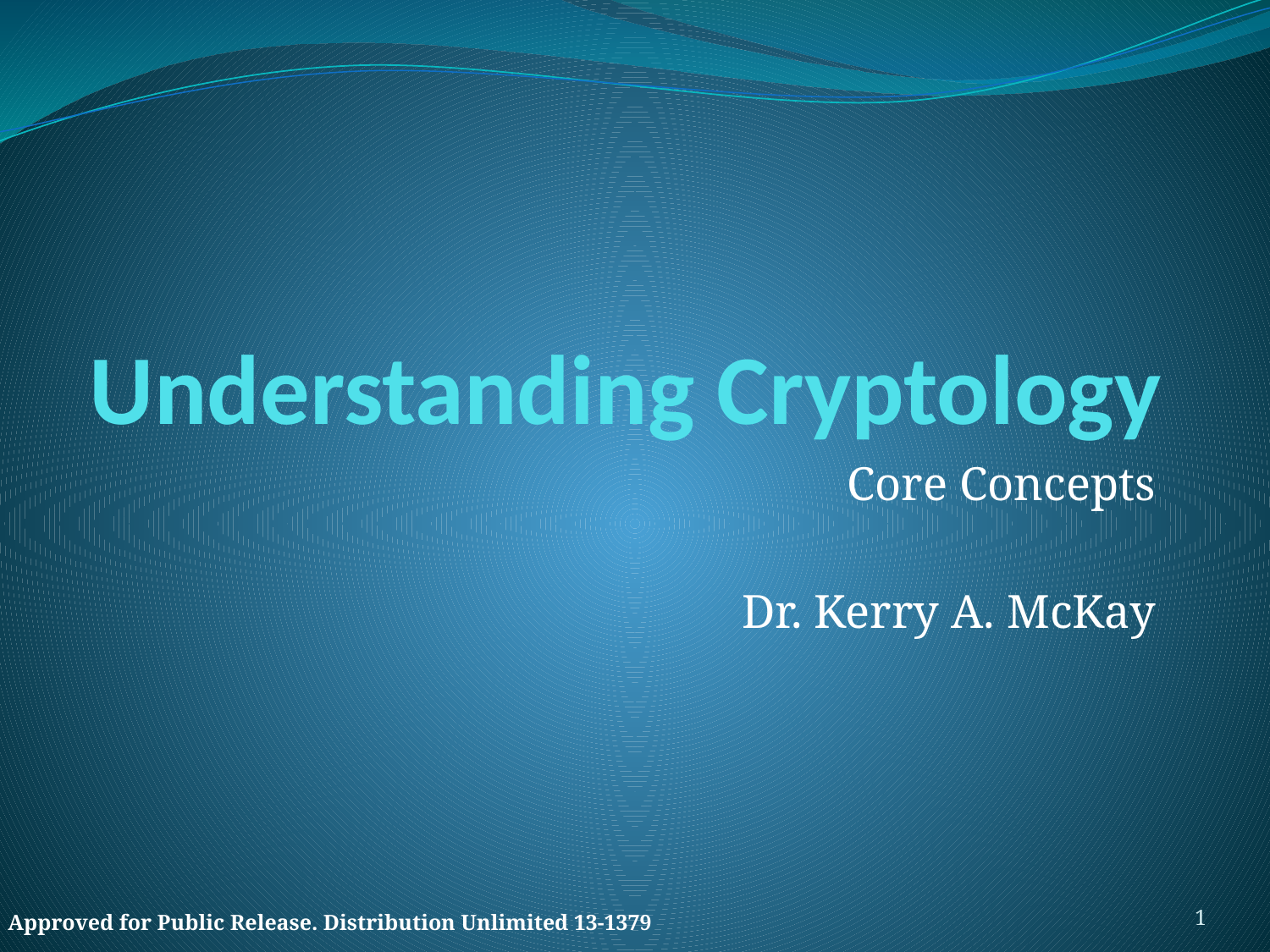

# Understanding Cryptology
Core Concepts

Dr. Kerry A. McKay
1
Approved for Public Release. Distribution Unlimited 13-1379